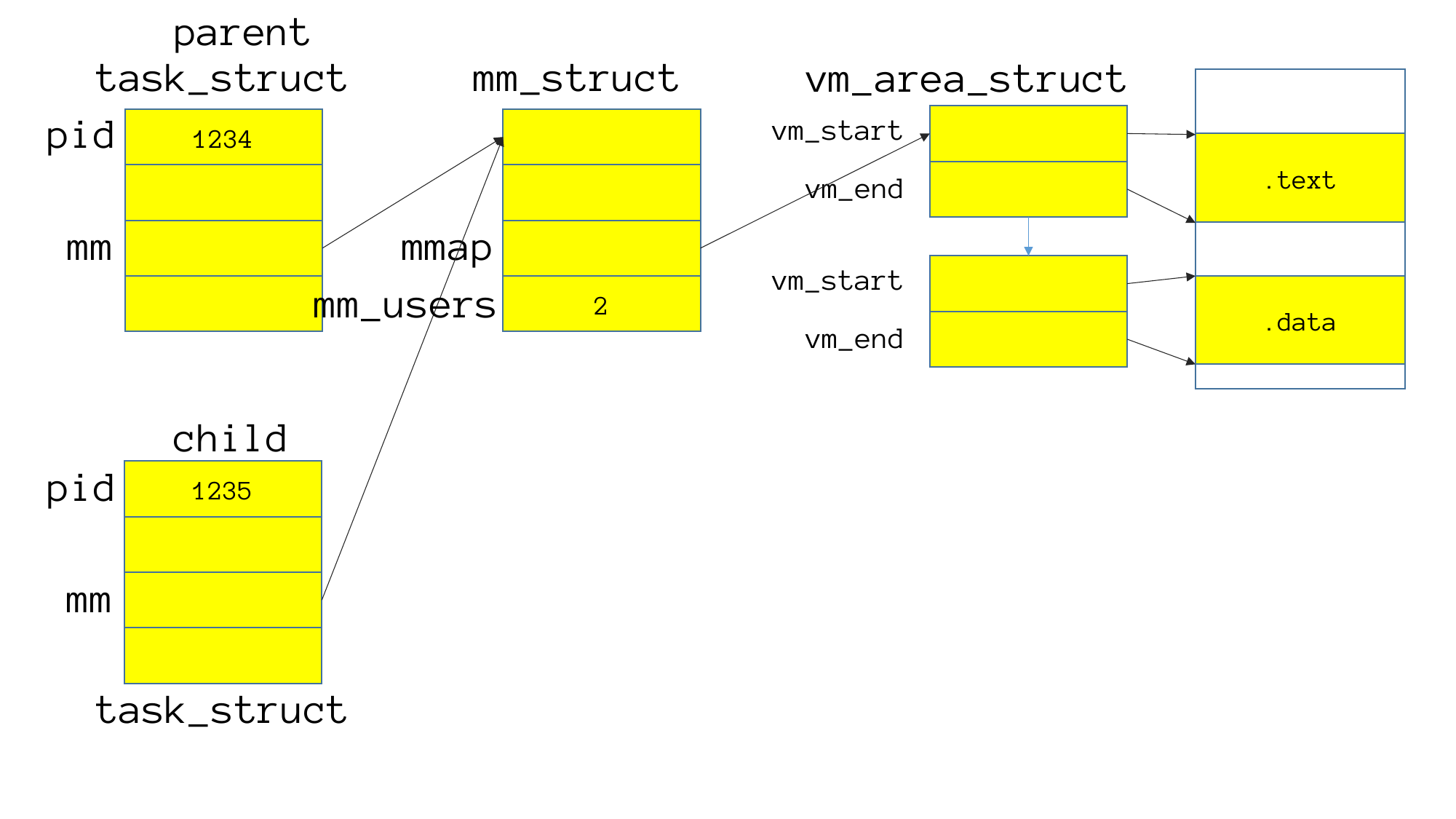

parent
task_struct
mm_struct
vm_area_struct

pid
vm_start

1234

.text

vm_end

mmap
mm

vm_start

mm_users

2
.data

vm_end
child
pid
1235

mm

task_struct